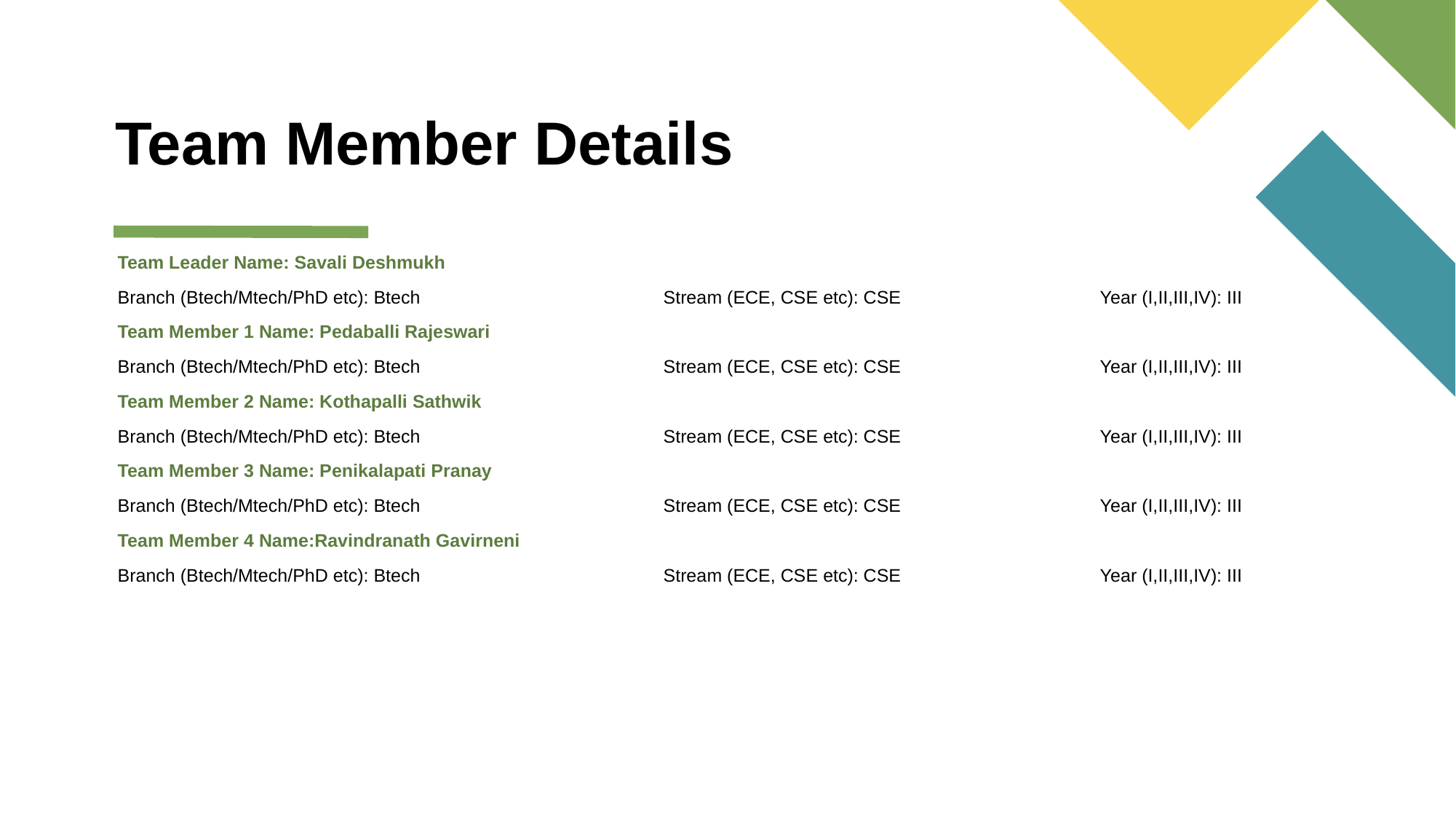

# Team Member Details
Team Leader Name: Savali Deshmukh
Branch (Btech/Mtech/PhD etc): Btech			Stream (ECE, CSE etc): CSE		Year (I,II,III,IV): III
Team Member 1 Name: Pedaballi Rajeswari
Branch (Btech/Mtech/PhD etc): Btech			Stream (ECE, CSE etc): CSE		Year (I,II,III,IV): III
Team Member 2 Name: Kothapalli Sathwik
Branch (Btech/Mtech/PhD etc): Btech			Stream (ECE, CSE etc): CSE		Year (I,II,III,IV): III
Team Member 3 Name: Penikalapati Pranay
Branch (Btech/Mtech/PhD etc): Btech			Stream (ECE, CSE etc): CSE		Year (I,II,III,IV): III
Team Member 4 Name:Ravindranath Gavirneni
Branch (Btech/Mtech/PhD etc): Btech			Stream (ECE, CSE etc): CSE		Year (I,II,III,IV): III